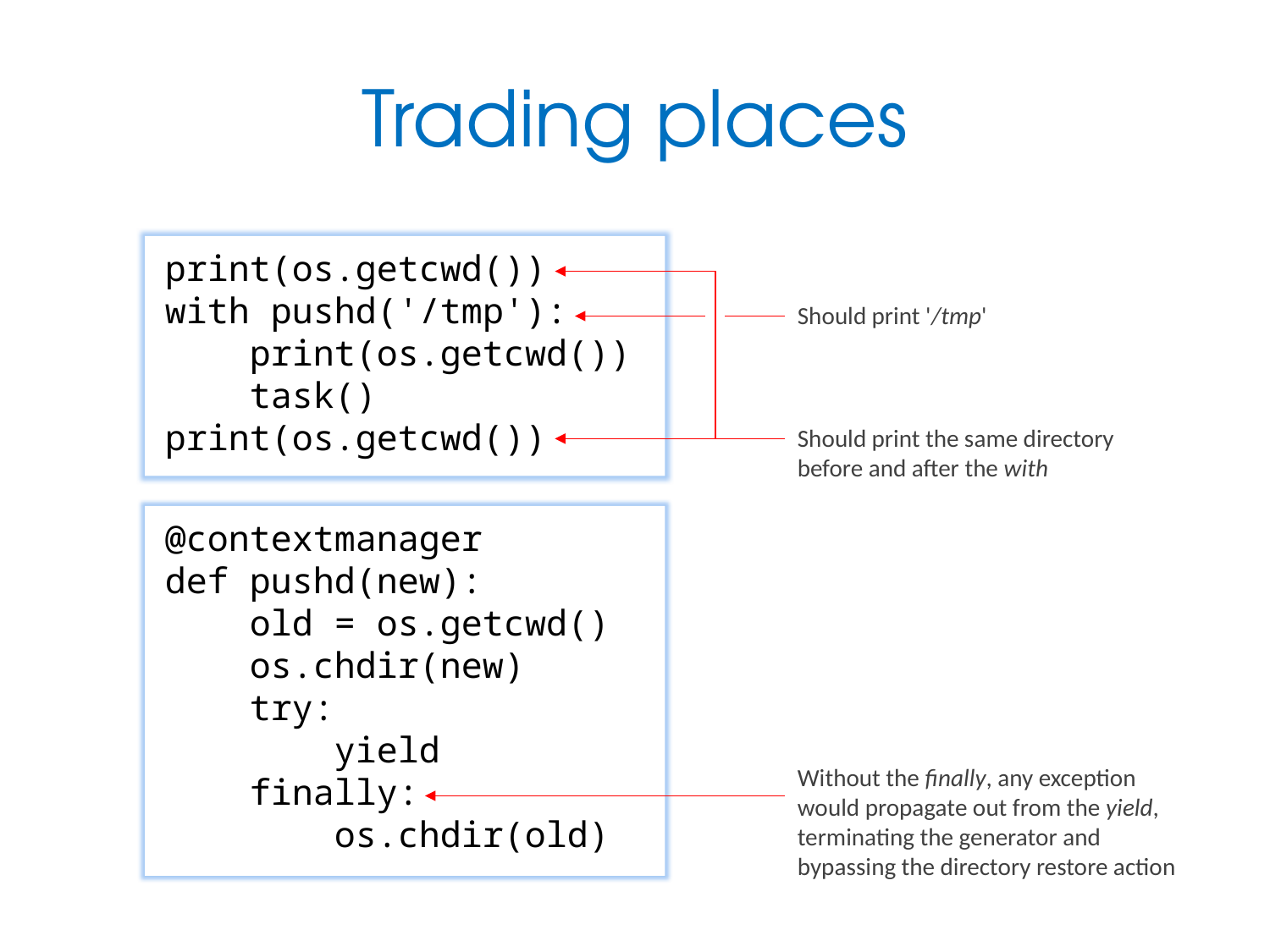

# Trading places
print(os.getcwd())
with pushd('/tmp'):
    print(os.getcwd())
    task()
print(os.getcwd())

Should print '/tmp'
Should print the same directory before and after the with
@contextmanager
def pushd(new):
    old = os.getcwd()
    os.chdir(new)
    try:
        yield
    finally:
        os.chdir(old)
Without the finally, any exception would propagate out from the yield, terminating the generator and bypassing the directory restore action